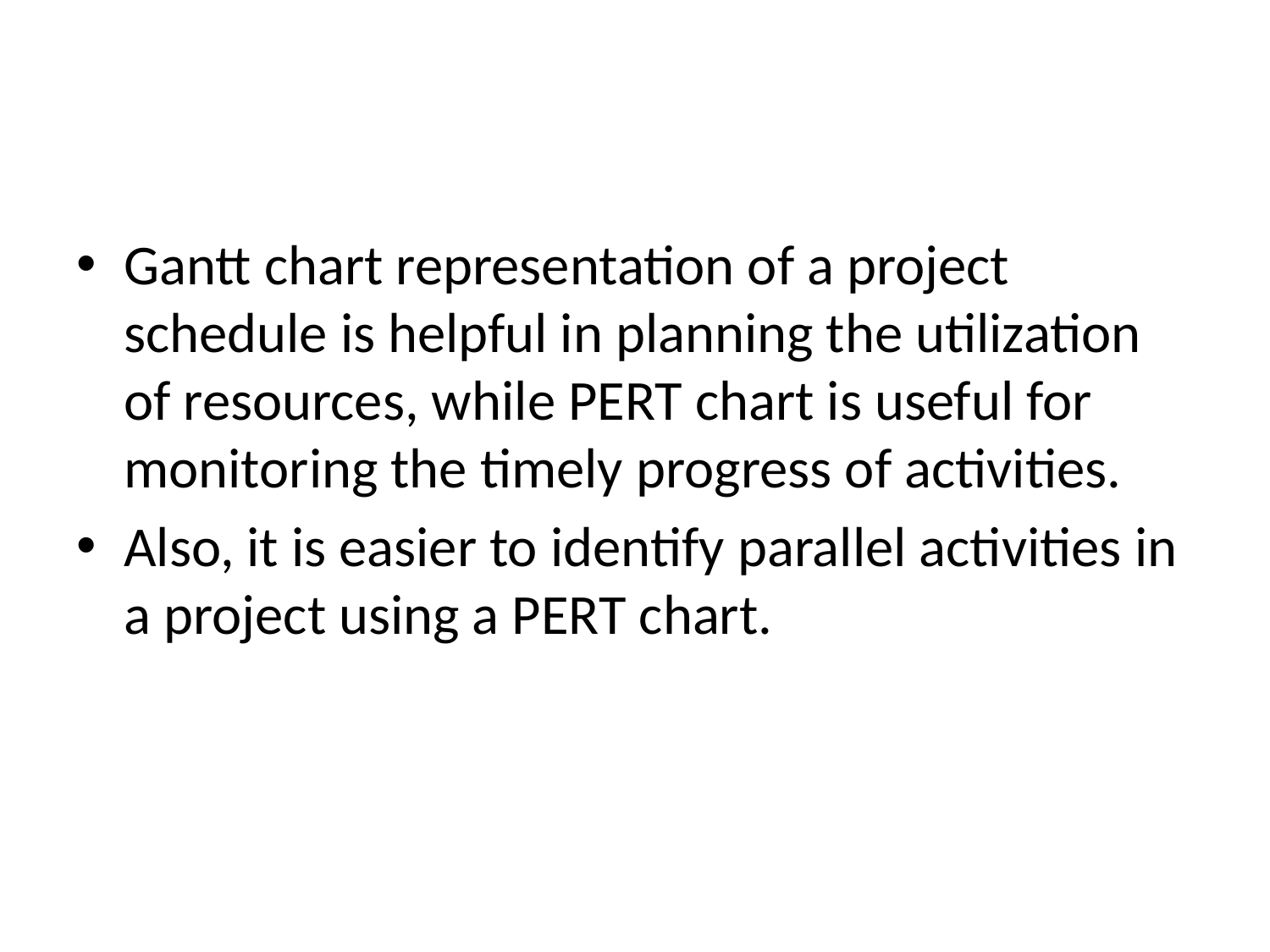

#
Gantt chart representation of a project schedule is helpful in planning the utilization of resources, while PERT chart is useful for monitoring the timely progress of activities.
Also, it is easier to identify parallel activities in a project using a PERT chart.